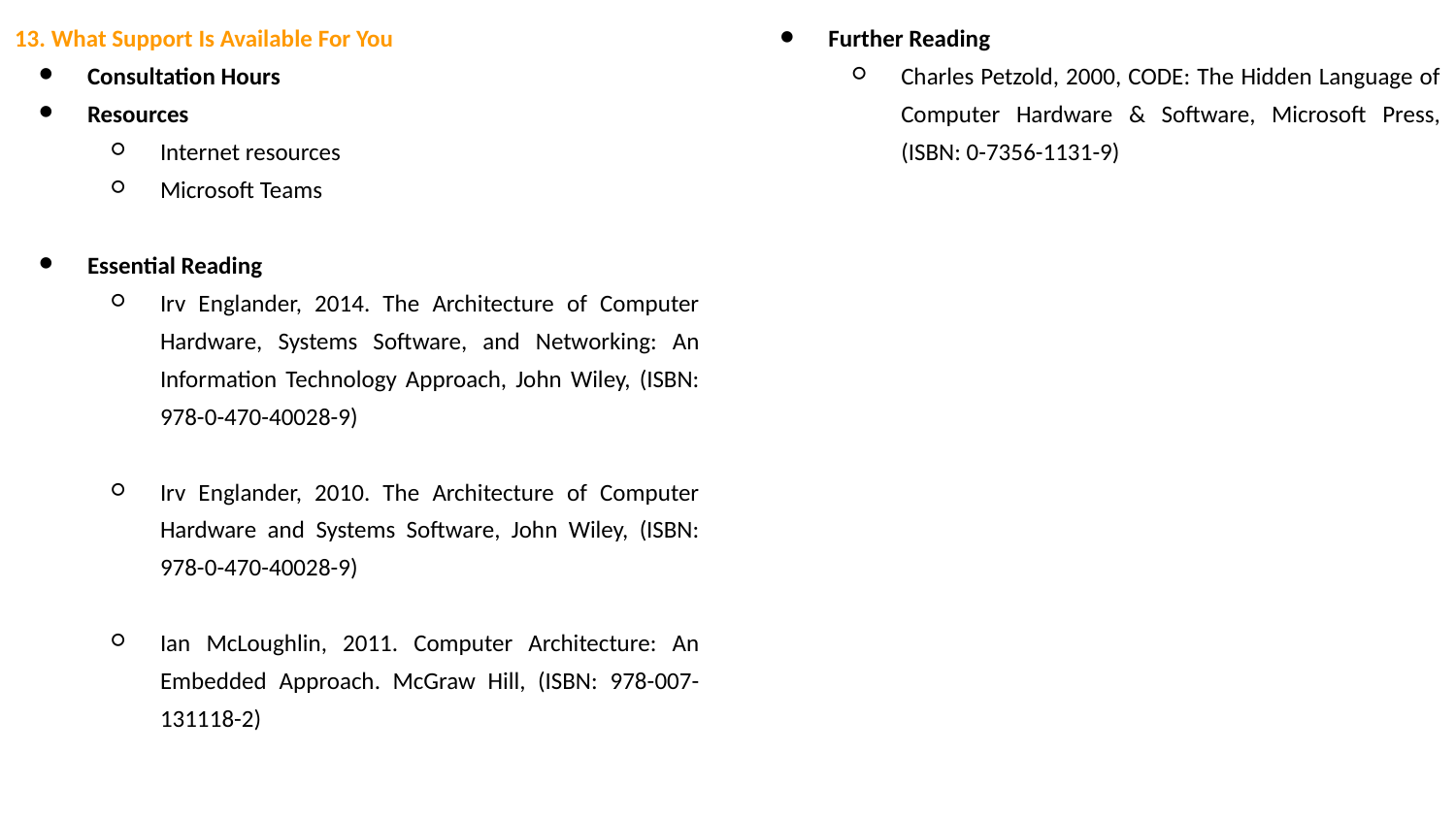

Further Reading
Charles Petzold, 2000, CODE: The Hidden Language of Computer Hardware & Software, Microsoft Press, (ISBN: 0-7356-1131-9)
13. What Support Is Available For You
Consultation Hours
Resources
Internet resources
Microsoft Teams

Essential Reading
Irv Englander, 2014. The Architecture of Computer Hardware, Systems Software, and Networking: An Information Technology Approach, John Wiley, (ISBN: 978-0-470-40028-9)

Irv Englander, 2010. The Architecture of Computer Hardware and Systems Software, John Wiley, (ISBN: 978-0-470-40028-9)

Ian McLoughlin, 2011. Computer Architecture: An Embedded Approach. McGraw Hill, (ISBN: 978-007-131118-2)